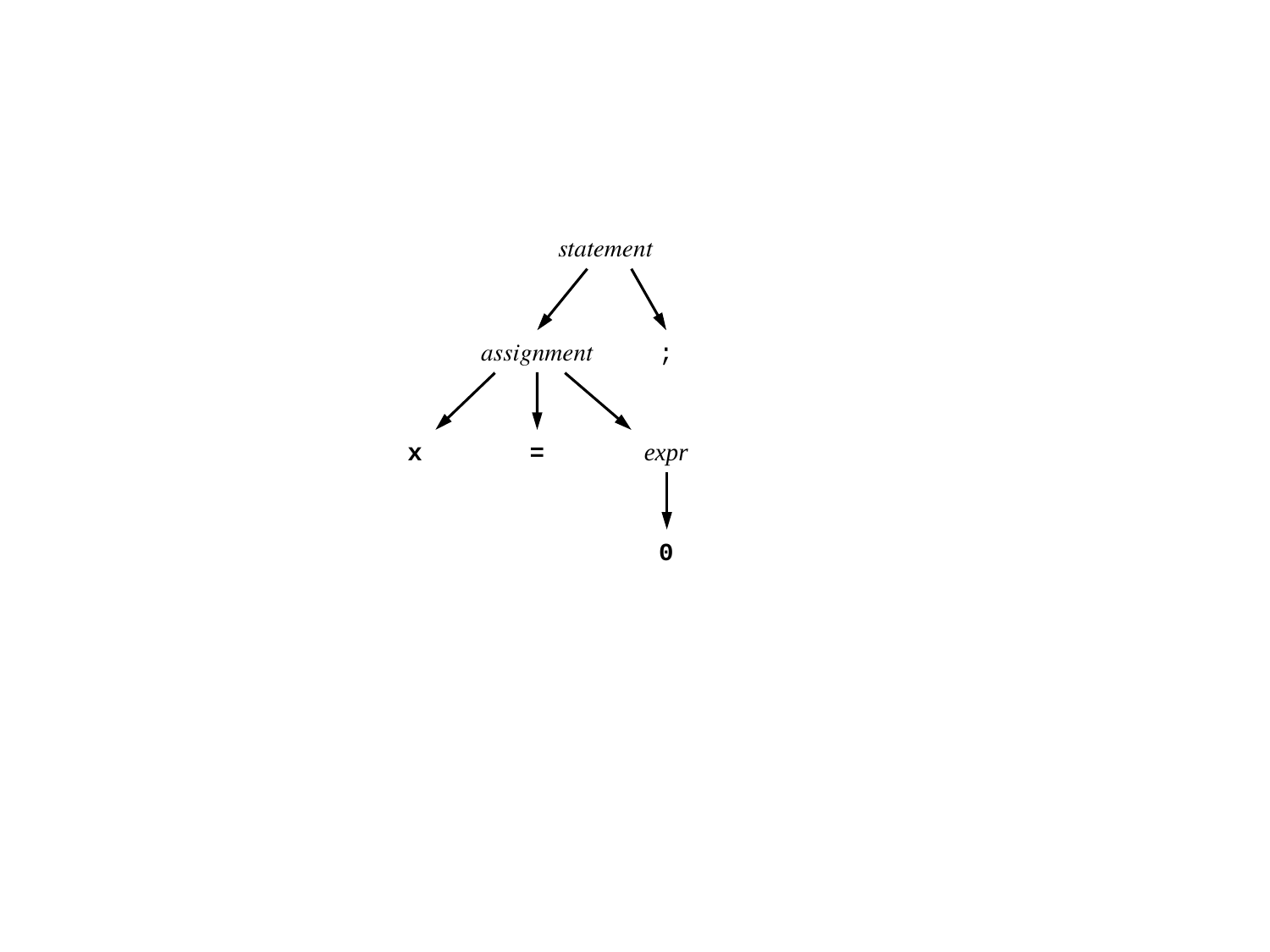

statement
assignment
;
x
=
expr
0